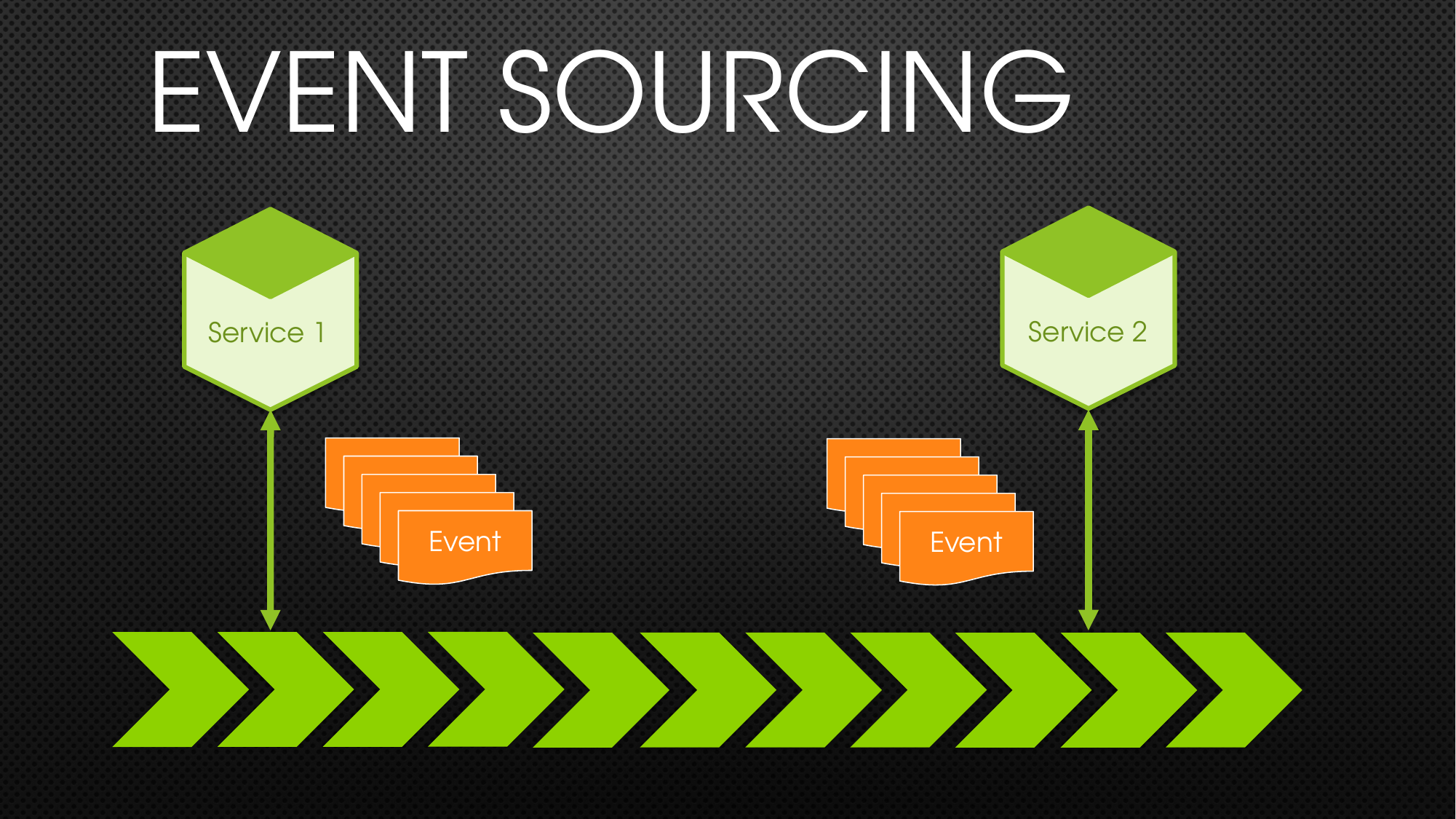

# Event Sourcing

Service 2
Service 1
Event 1
Event 1
Event 1
Event 1
Event 1
Event 1
Event 1
Event 1
Event
Event